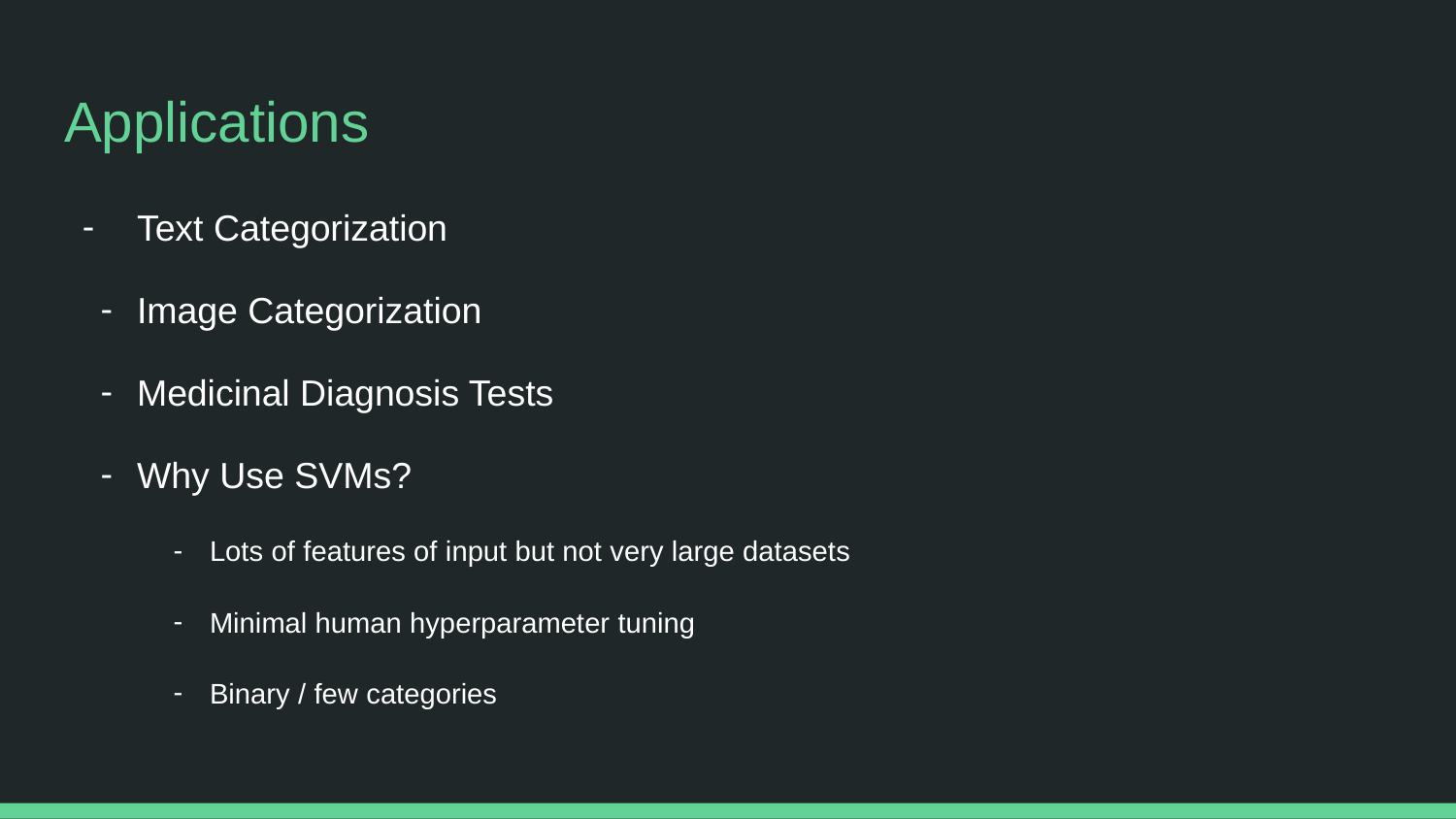

# Applications
Text Categorization
Image Categorization
Medicinal Diagnosis Tests
Why Use SVMs?
Lots of features of input but not very large datasets
Minimal human hyperparameter tuning
Binary / few categories